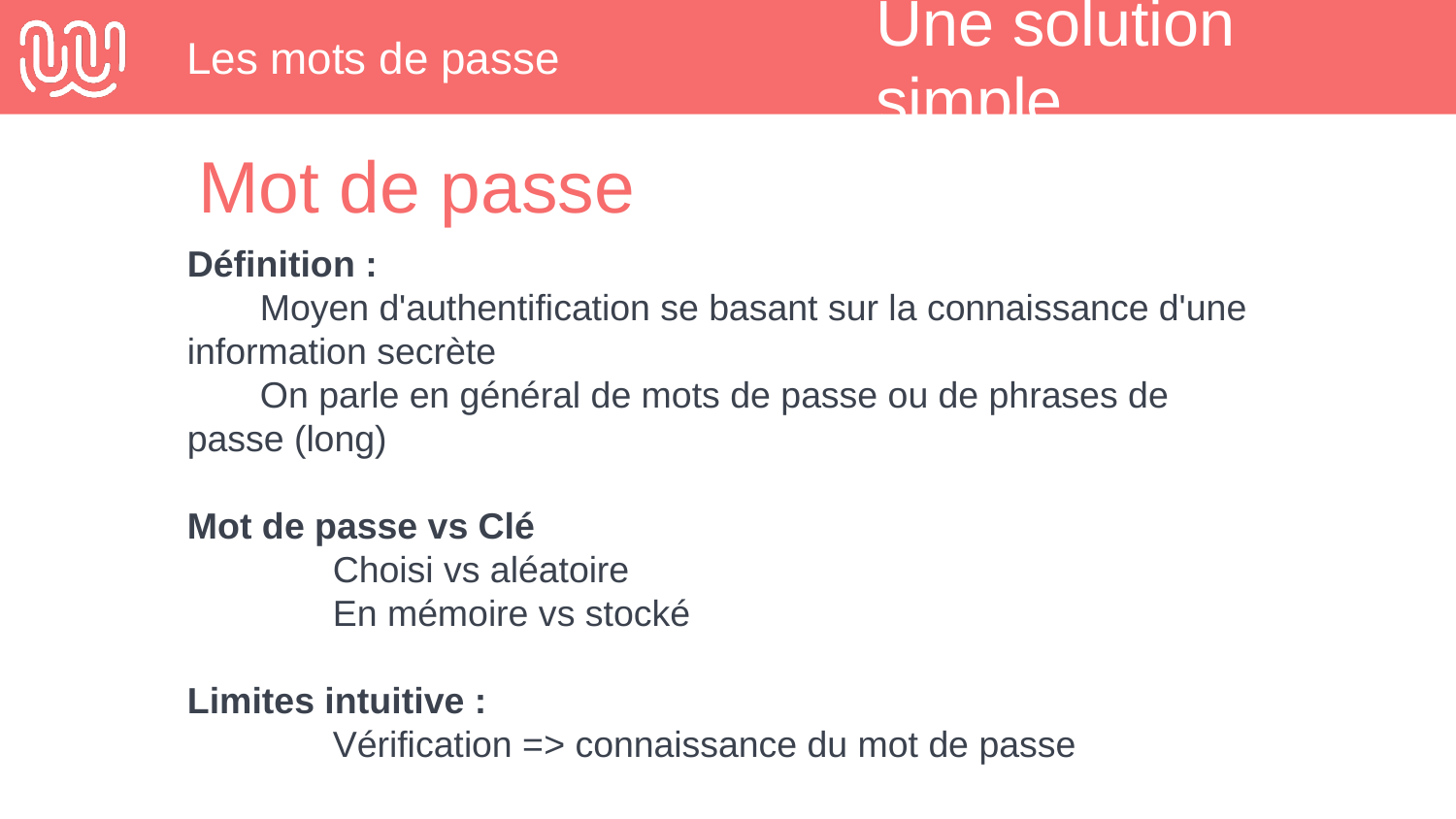

# Les mots de passe
Une solution simple
Mot de passe
Définition :
Moyen d'authentification se basant sur la connaissance d'une information secrète
On parle en général de mots de passe ou de phrases de passe (long)

Mot de passe vs Clé
	Choisi vs aléatoire
	En mémoire vs stocké

Limites intuitive :
	Vérification => connaissance du mot de passe